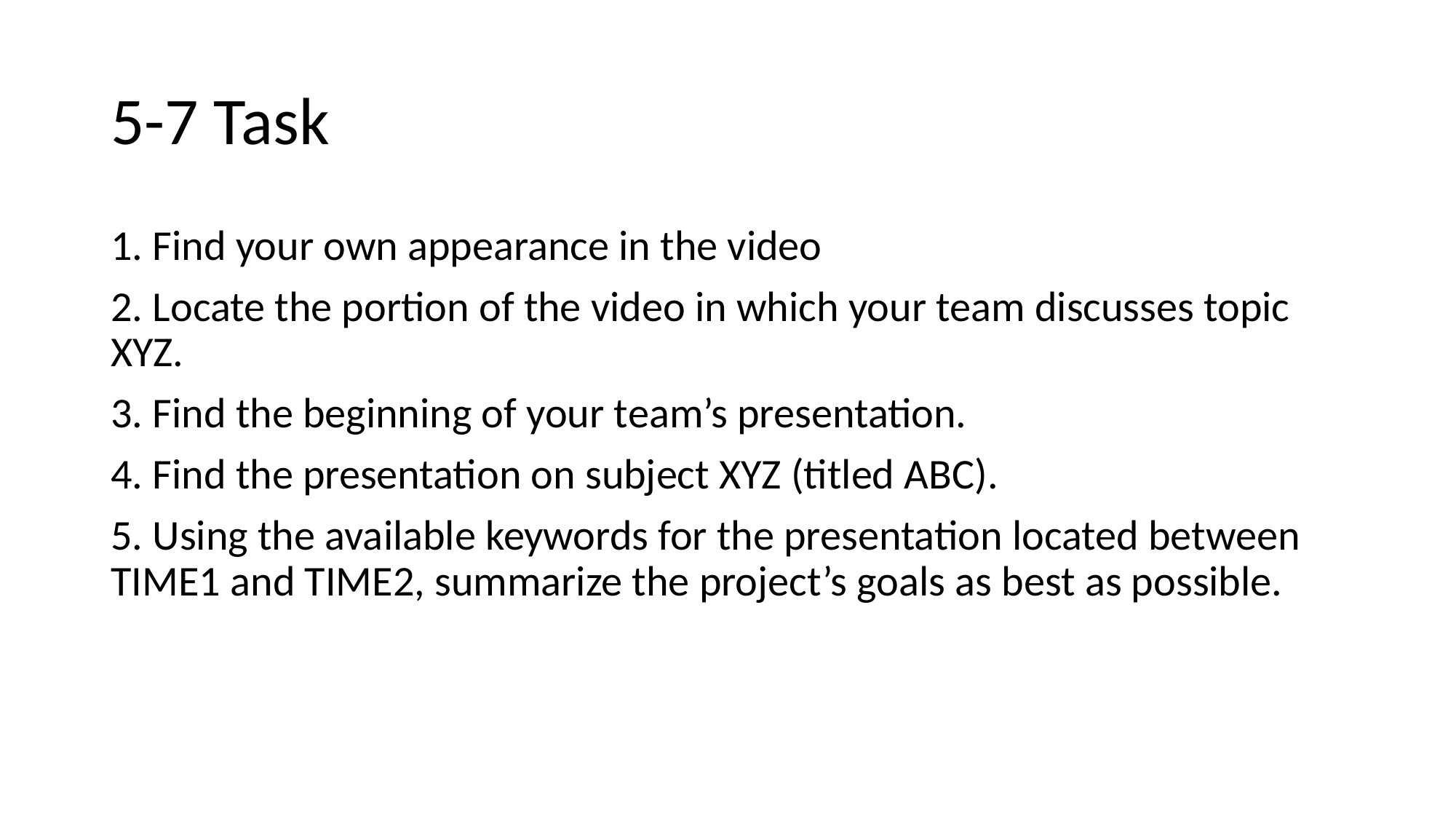

# 5-7 Task
1. Find your own appearance in the video
2. Locate the portion of the video in which your team discusses topic XYZ.
3. Find the beginning of your team’s presentation.
4. Find the presentation on subject XYZ (titled ABC).
5. Using the available keywords for the presentation located between TIME1 and TIME2, summarize the project’s goals as best as possible.